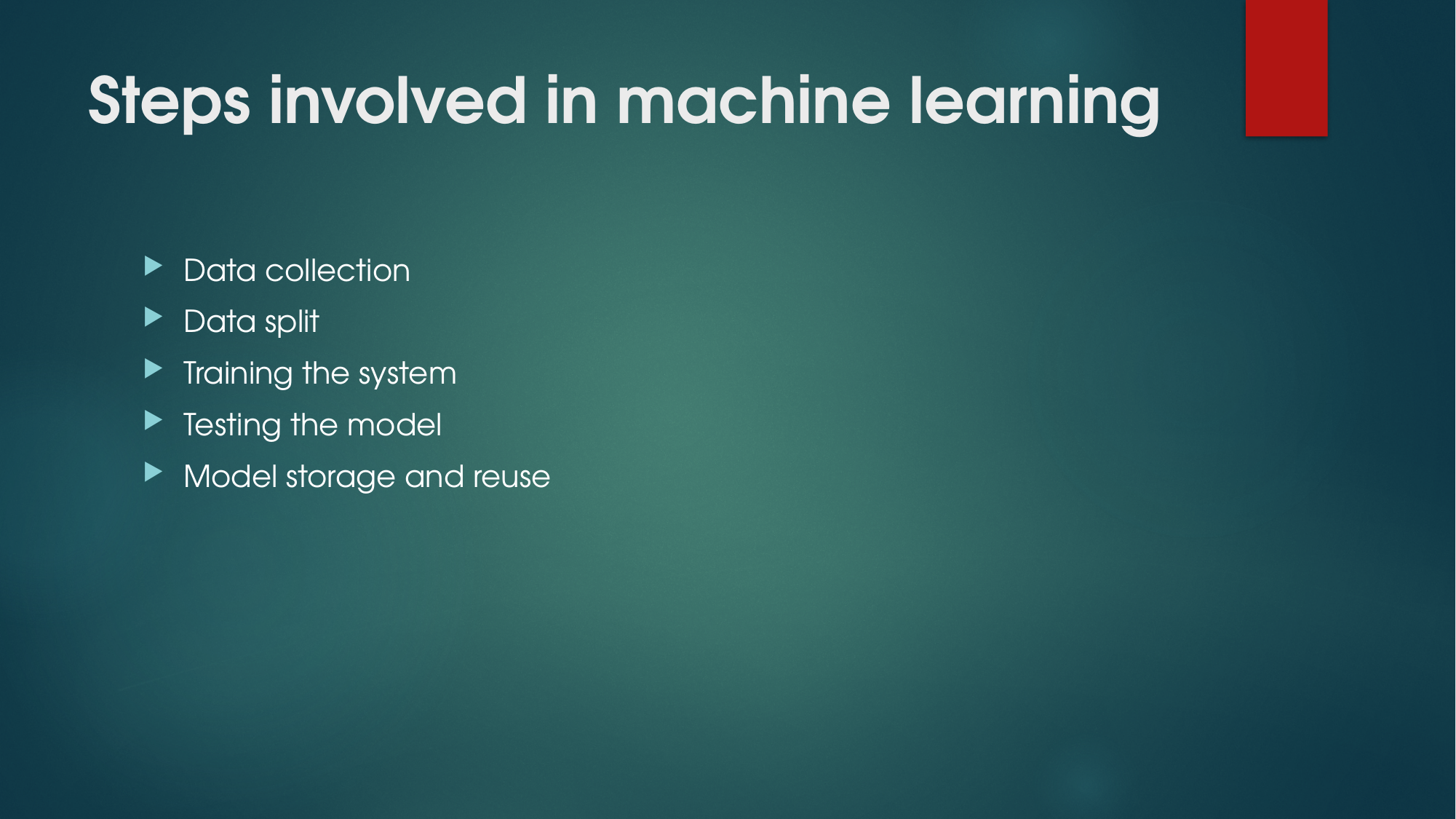

# Steps involved in machine learning
Data collection
Data split
Training the system
Testing the model
Model storage and reuse